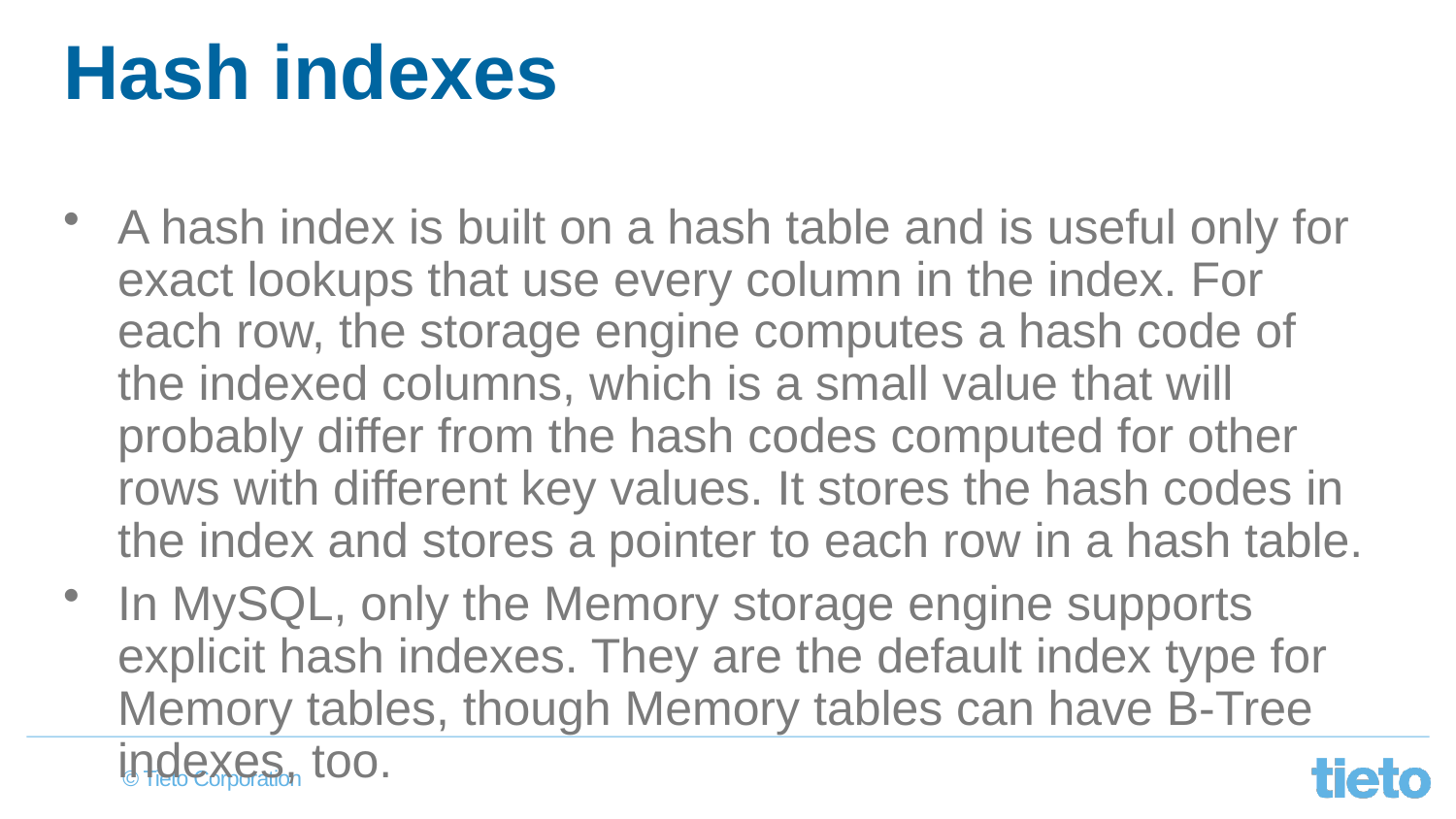

# Hash indexes
A hash index is built on a hash table and is useful only for exact lookups that use every column in the index. For each row, the storage engine computes a hash code of the indexed columns, which is a small value that will probably differ from the hash codes computed for other rows with different key values. It stores the hash codes in the index and stores a pointer to each row in a hash table.
In MySQL, only the Memory storage engine supports explicit hash indexes. They are the default index type for Memory tables, though Memory tables can have B-Tree indexes, too.